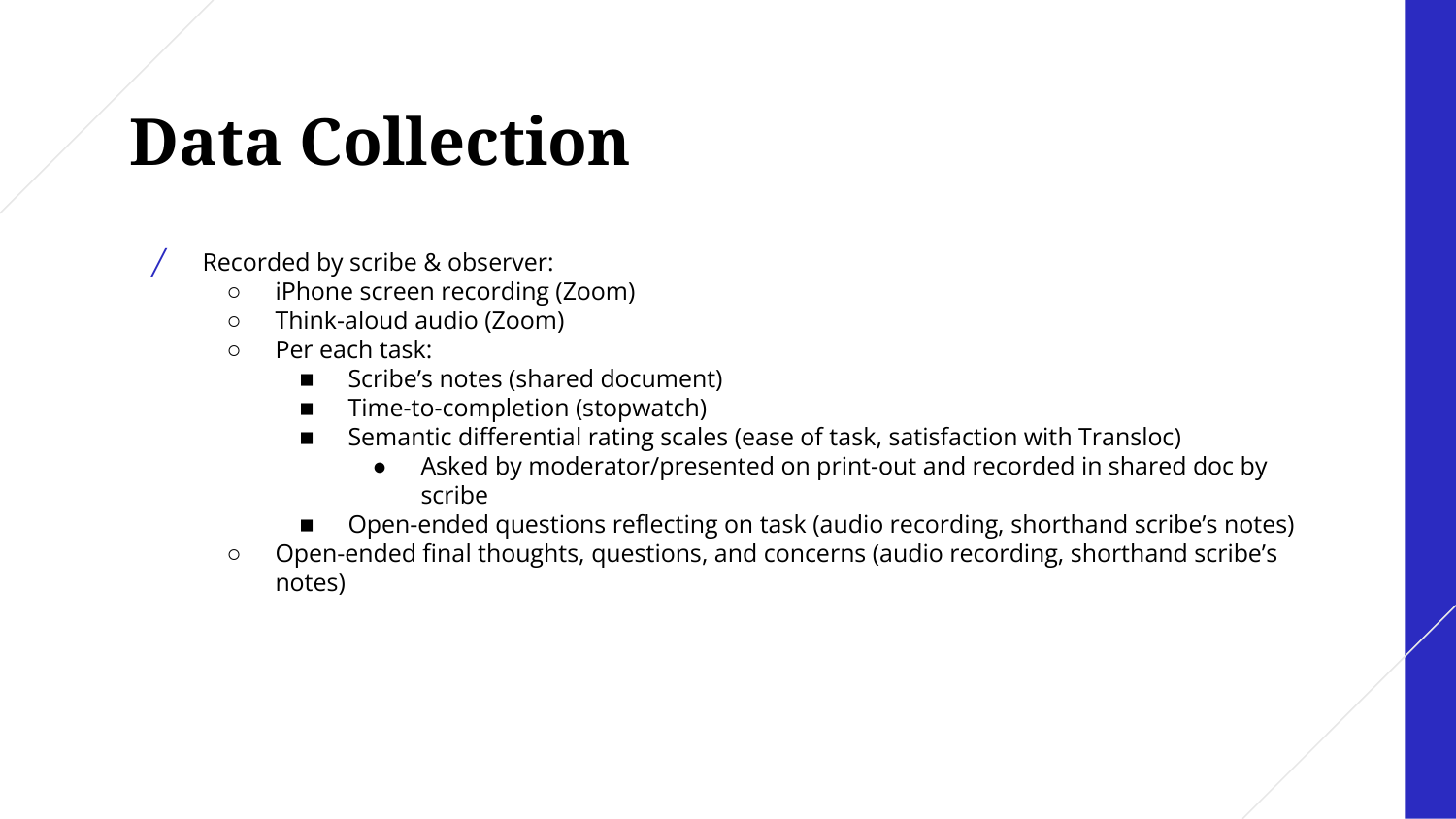

# Data Collection
Recorded by scribe & observer:
iPhone screen recording (Zoom)
Think-aloud audio (Zoom)
Per each task:
Scribe’s notes (shared document)
Time-to-completion (stopwatch)
Semantic differential rating scales (ease of task, satisfaction with Transloc)
Asked by moderator/presented on print-out and recorded in shared doc by scribe
Open-ended questions reflecting on task (audio recording, shorthand scribe’s notes)
Open-ended final thoughts, questions, and concerns (audio recording, shorthand scribe’s notes)